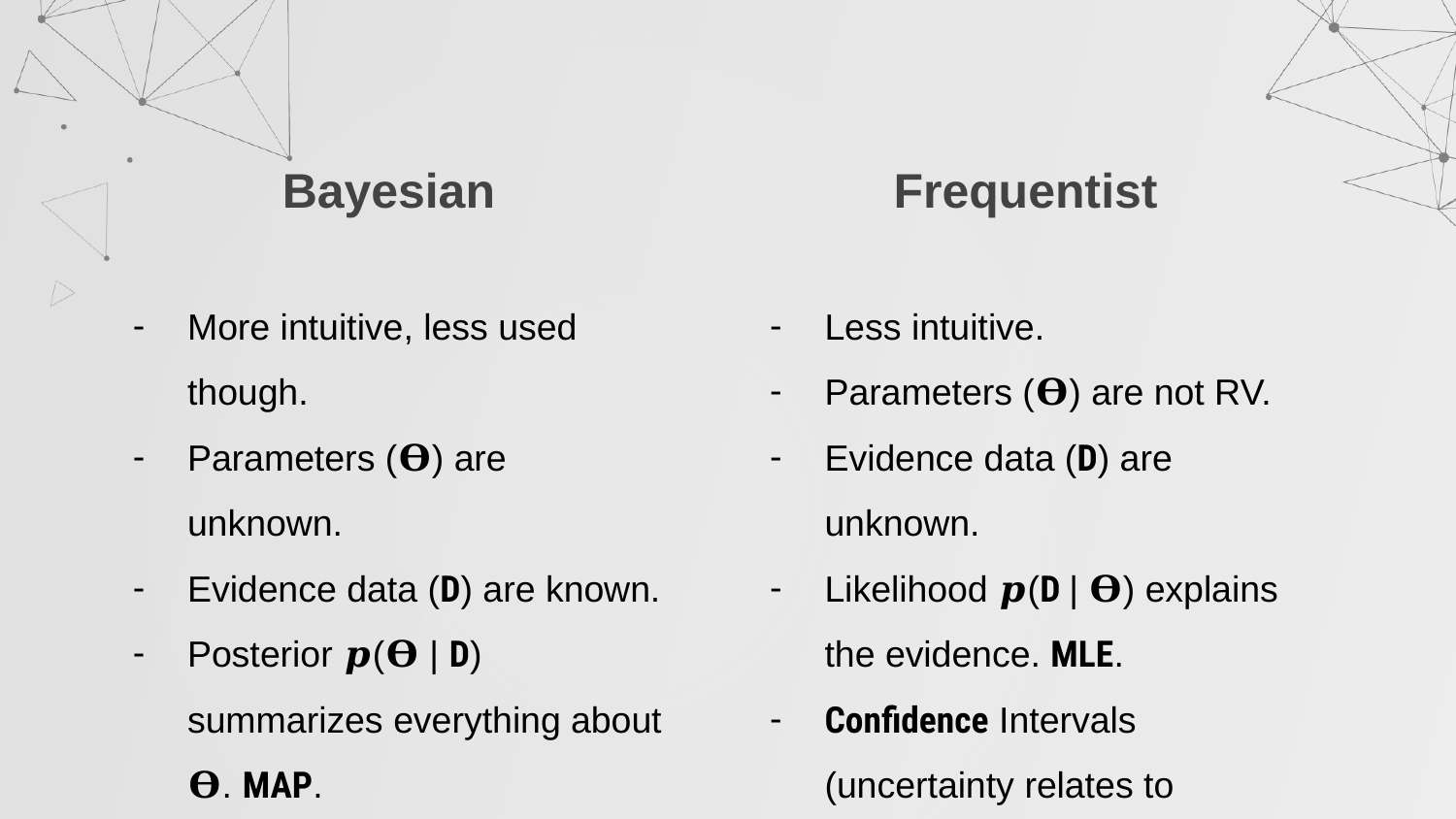

# Bayesian
Frequentist
More intuitive, less used though.
Parameters (𝚹) are unknown.
Evidence data (D) are known.
Posterior 𝒑(𝚹 | D) summarizes everything about 𝚹. MAP.
Credible Intervals (uncertainty relates to 𝚹).
Less intuitive.
Parameters (𝚹) are not RV.
Evidence data (D) are unknown.
Likelihood 𝒑(D | 𝚹) explains the evidence. MLE.
Confidence Intervals (uncertainty relates to interval itself).